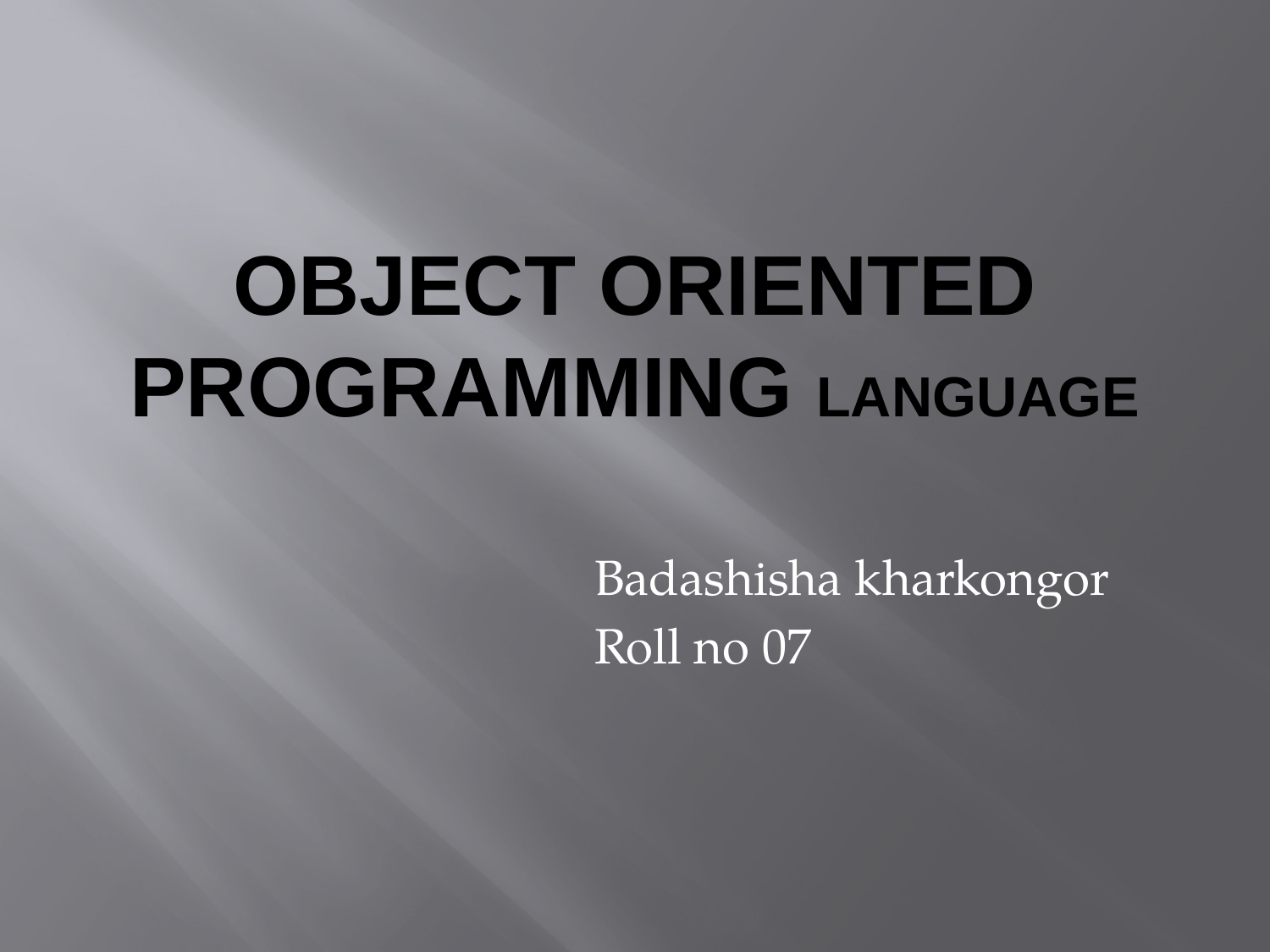

# Object oriented programming language
Badashisha kharkongor
Roll no 07